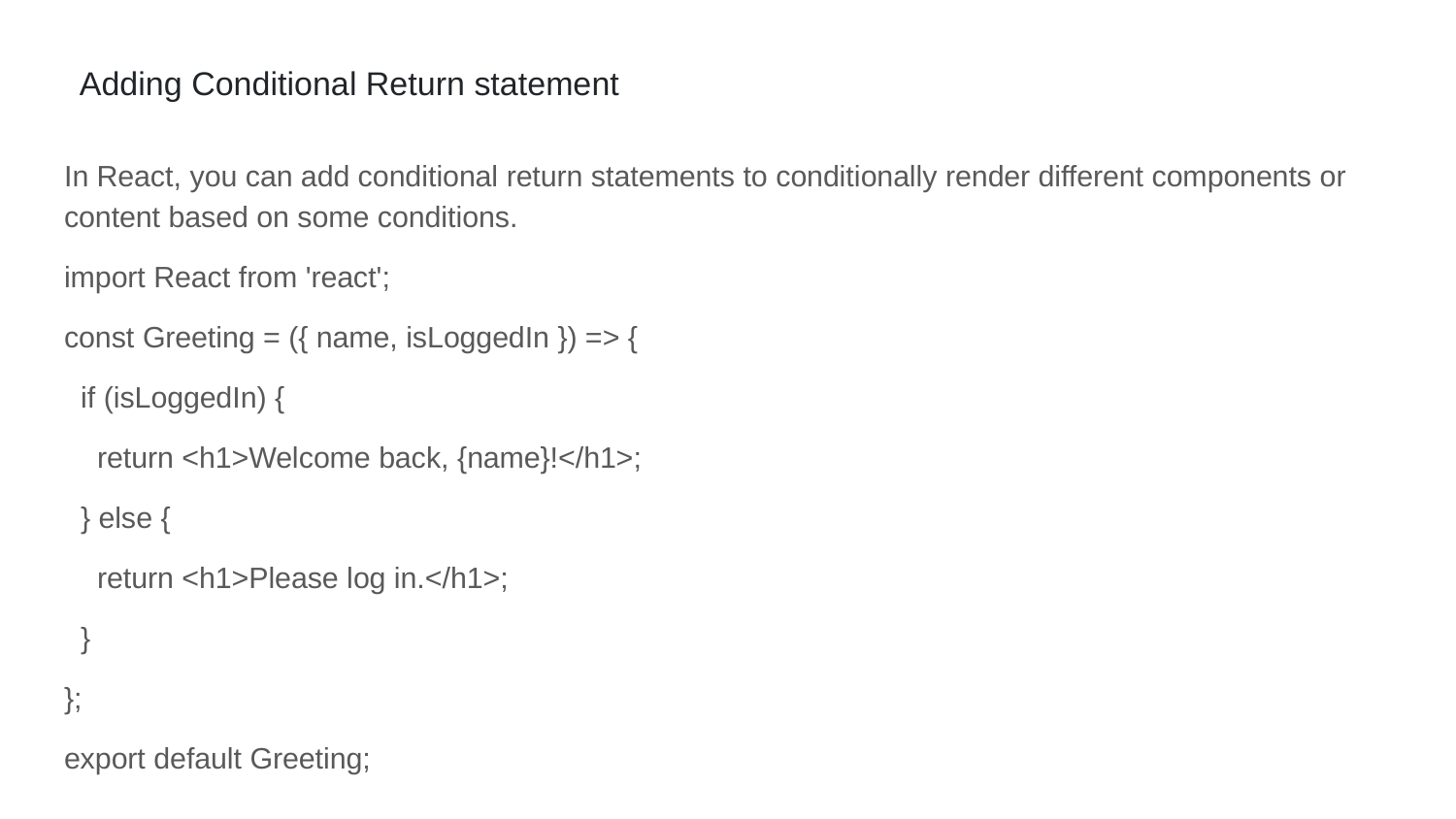

# Adding Conditional Return statement
In React, you can add conditional return statements to conditionally render different components or content based on some conditions.
import React from 'react';
const Greeting = ({ name, isLoggedIn }) => {
  if (isLoggedIn) {
    return <h1>Welcome back, {name}!</h1>;
  } else {
    return <h1>Please log in.</h1>;
  }
};
export default Greeting;